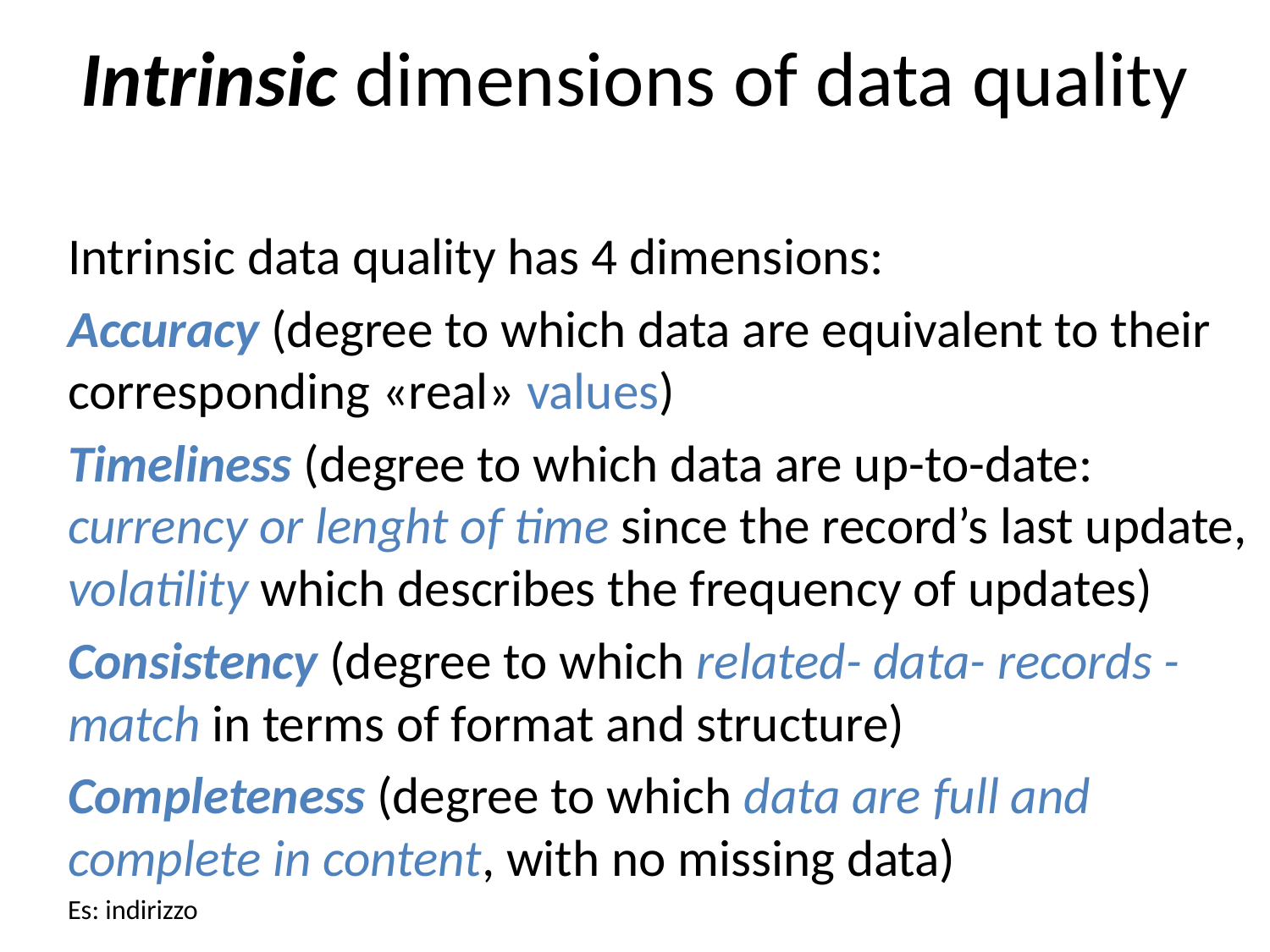

# Intrinsic dimensions of data quality
Intrinsic data quality has 4 dimensions:
Accuracy (degree to which data are equivalent to their corresponding «real» values)
Timeliness (degree to which data are up-to-date: currency or lenght of time since the record’s last update, volatility which describes the frequency of updates)
Consistency (degree to which related- data- records -match in terms of format and structure)
Completeness (degree to which data are full and complete in content, with no missing data)
Es: indirizzo